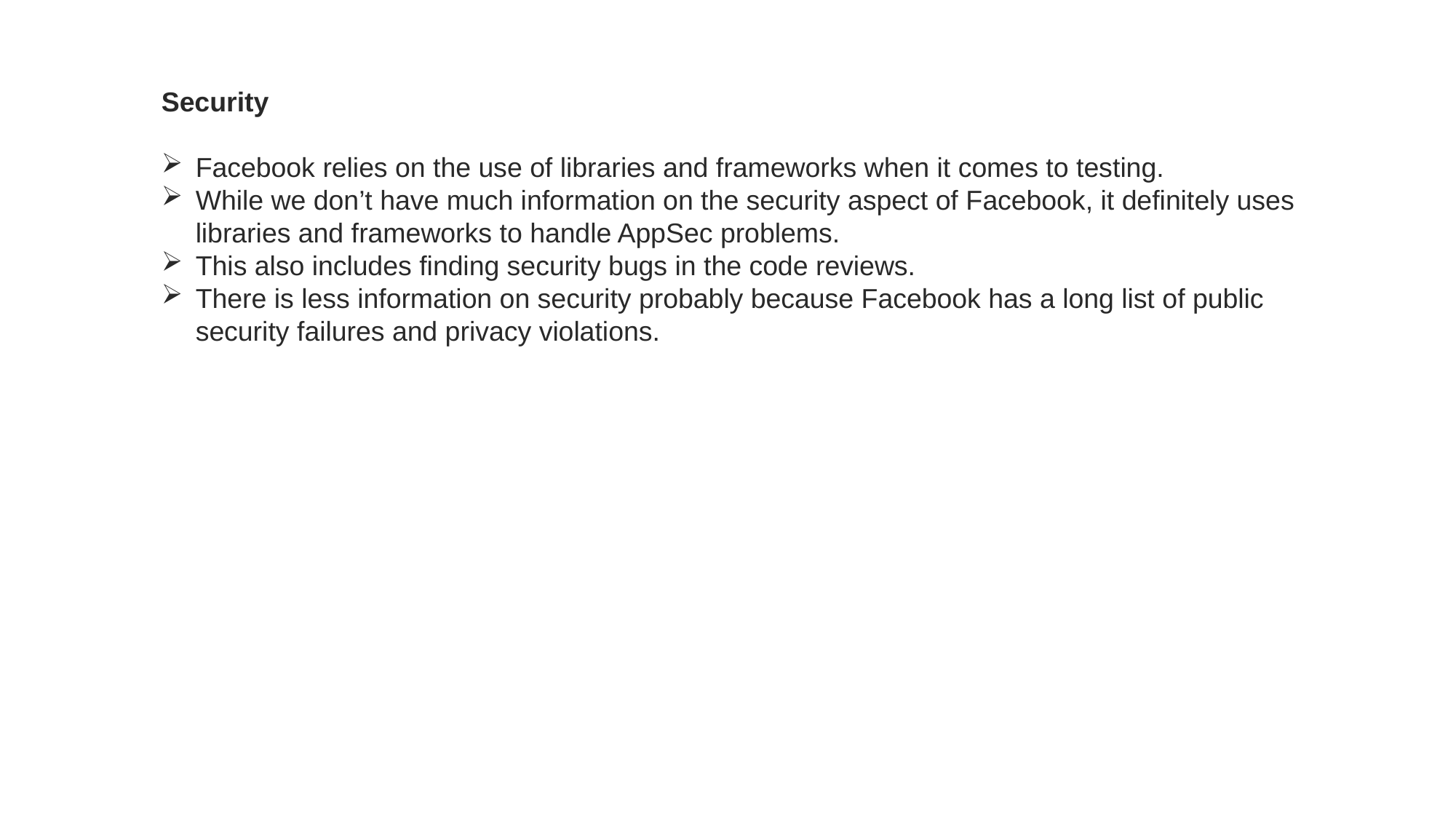

Security

Facebook relies on the use of libraries and frameworks when it comes to testing.
While we don’t have much information on the security aspect of Facebook, it definitely uses libraries and frameworks to handle AppSec problems.
This also includes finding security bugs in the code reviews.
There is less information on security probably because Facebook has a long list of public security failures and privacy violations.